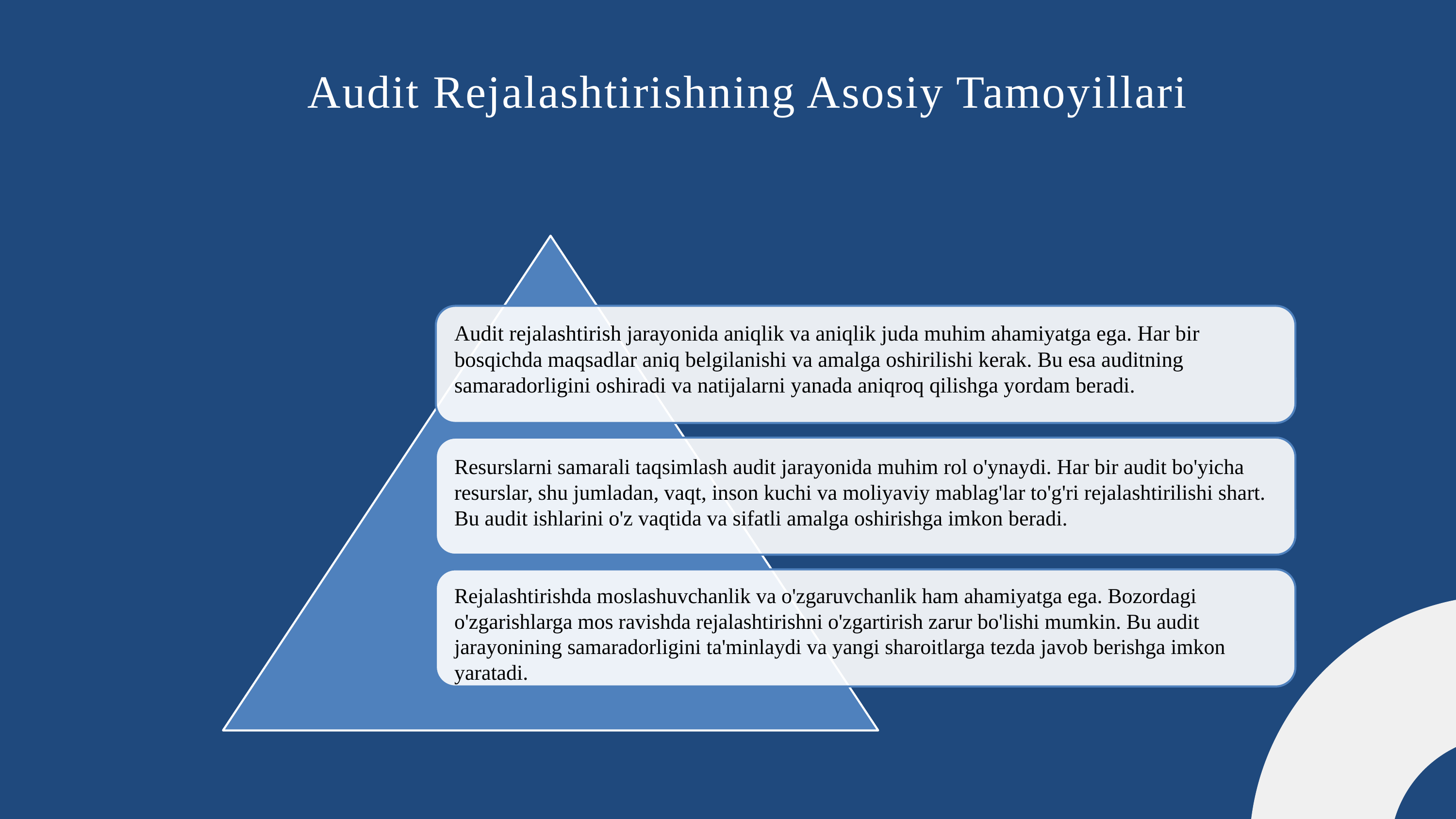

# Audit Rejalashtirishning Asosiy Tamoyillari
Audit rejalashtirish jarayonida aniqlik va aniqlik juda muhim ahamiyatga ega. Har bir bosqichda maqsadlar aniq belgilanishi va amalga oshirilishi kerak. Bu esa auditning samaradorligini oshiradi va natijalarni yanada aniqroq qilishga yordam beradi.
Resurslarni samarali taqsimlash audit jarayonida muhim rol o'ynaydi. Har bir audit bo'yicha resurslar, shu jumladan, vaqt, inson kuchi va moliyaviy mablag'lar to'g'ri rejalashtirilishi shart. Bu audit ishlarini o'z vaqtida va sifatli amalga oshirishga imkon beradi.
Rejalashtirishda moslashuvchanlik va o'zgaruvchanlik ham ahamiyatga ega. Bozordagi o'zgarishlarga mos ravishda rejalashtirishni o'zgartirish zarur bo'lishi mumkin. Bu audit jarayonining samaradorligini ta'minlaydi va yangi sharoitlarga tezda javob berishga imkon yaratadi.